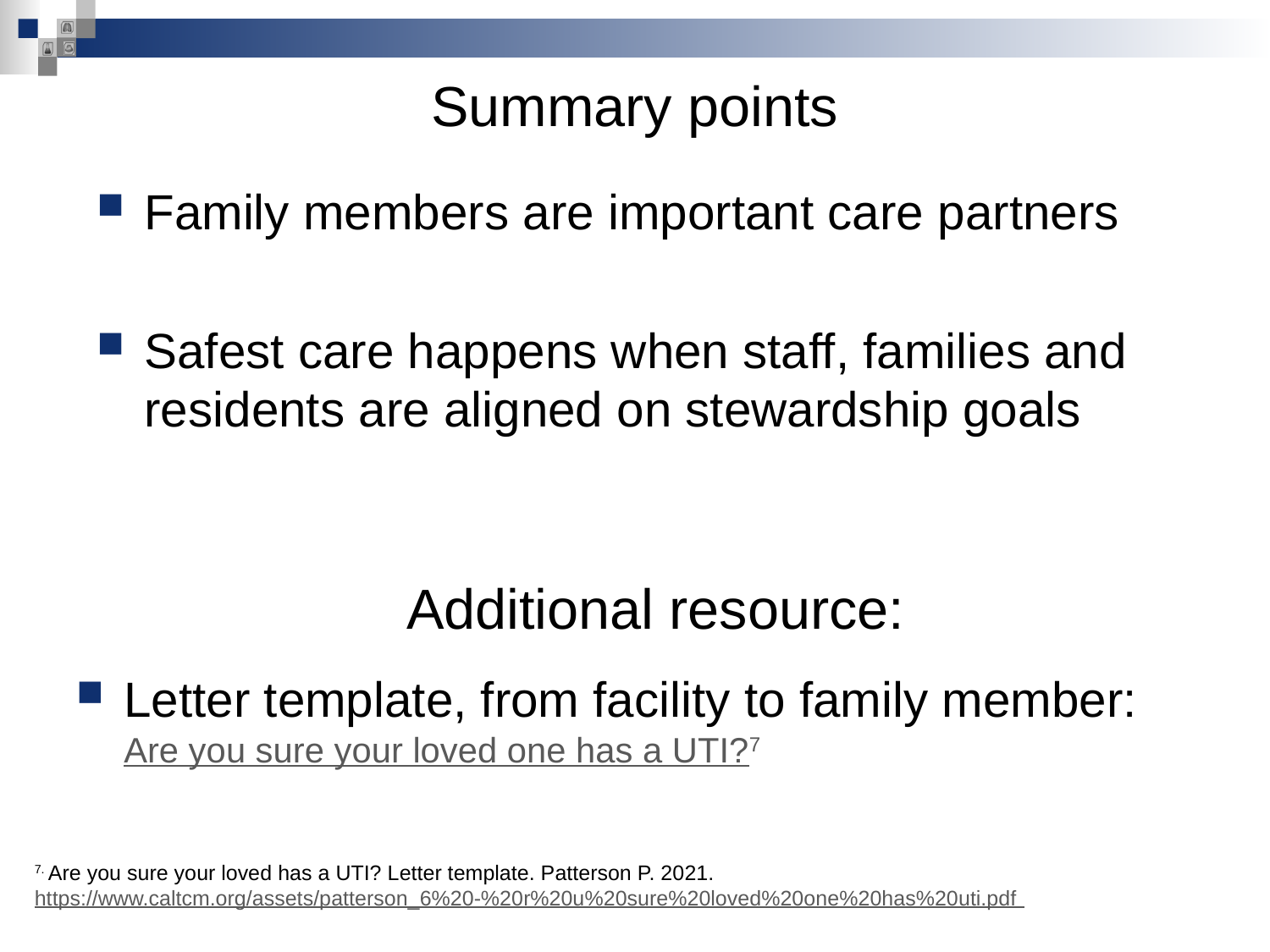

# Summary points
Family members are important care partners

Safest care happens when staff, families and residents are aligned on stewardship goals

Additional resource:
Letter template, from facility to family member: Are you sure your loved one has a UTI?7
7. Are you sure your loved has a UTI? Letter template. Patterson P. 2021. https://www.caltcm.org/assets/patterson_6%20-%20r%20u%20sure%20loved%20one%20has%20uti.pdf